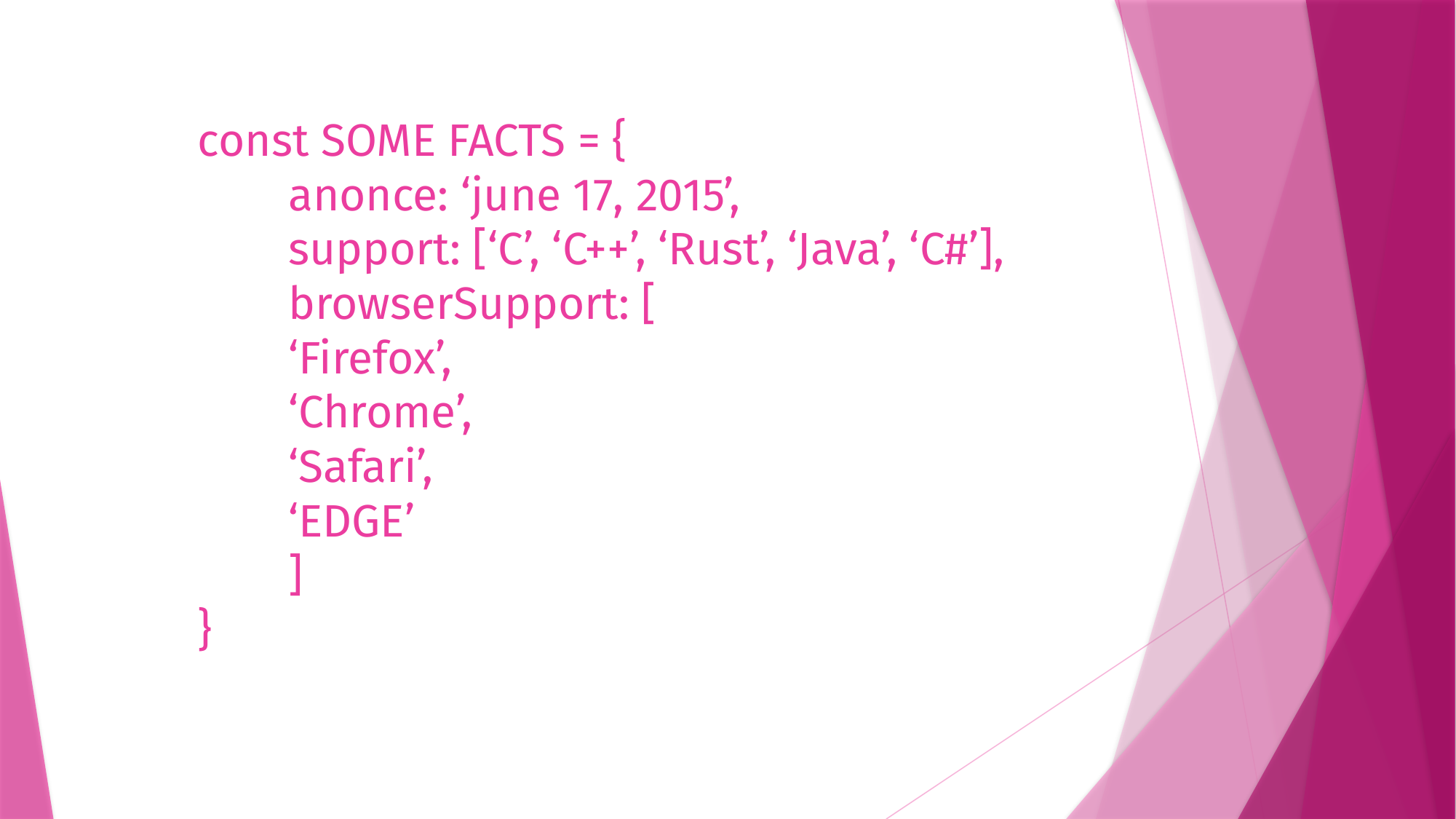

# const SOME FACTS = { anonce: ‘june 17, 2015’, support: [‘C’, ‘C++’, ‘Rust’, ‘Java’, ‘C#’], browserSupport: [ ‘Firefox’, ‘Chrome’, ‘Safari’, ‘EDGE’ ] }